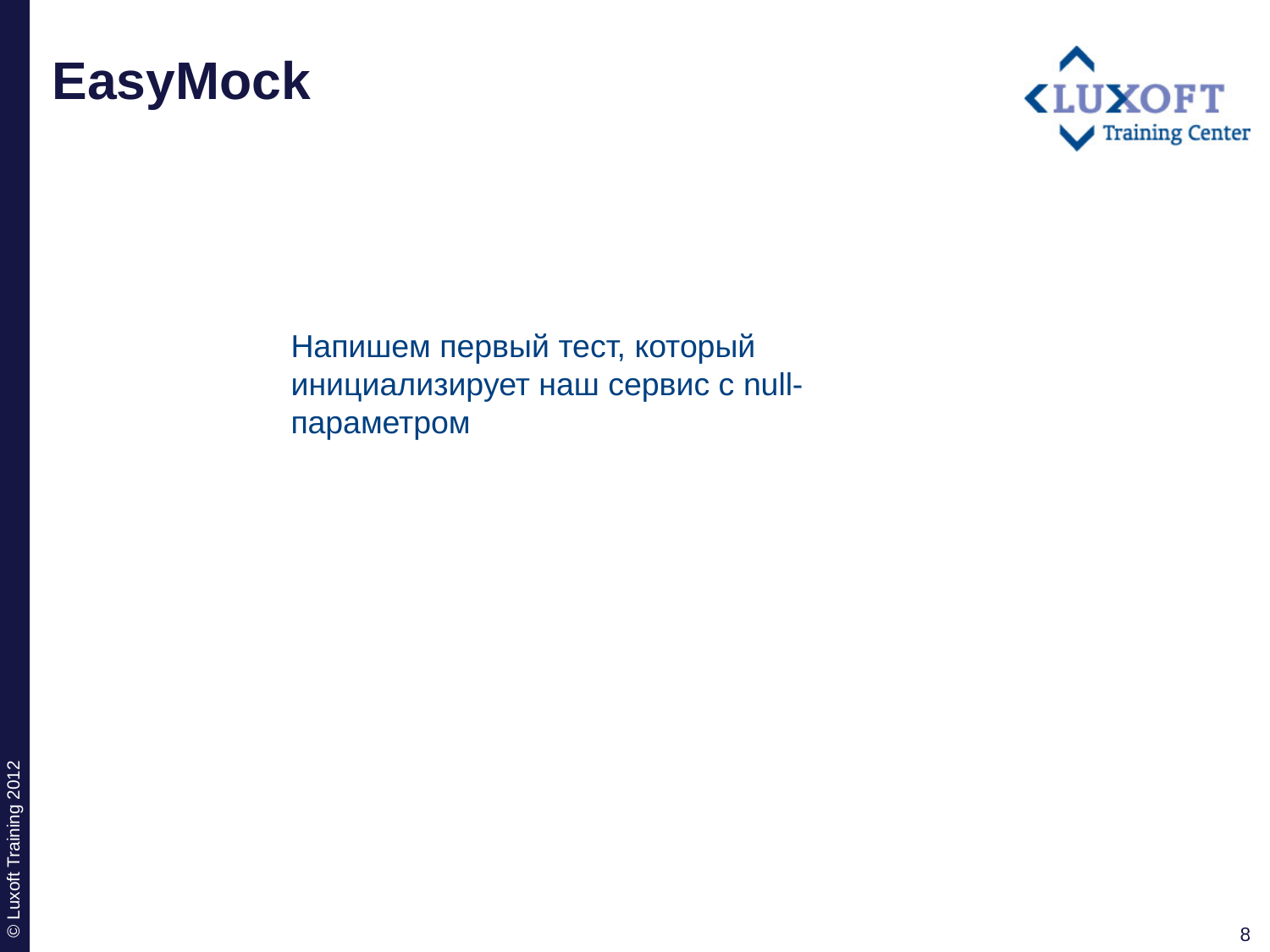

# EasyMock
Напишем первый тест, который инициализирует наш сервис с null-параметром